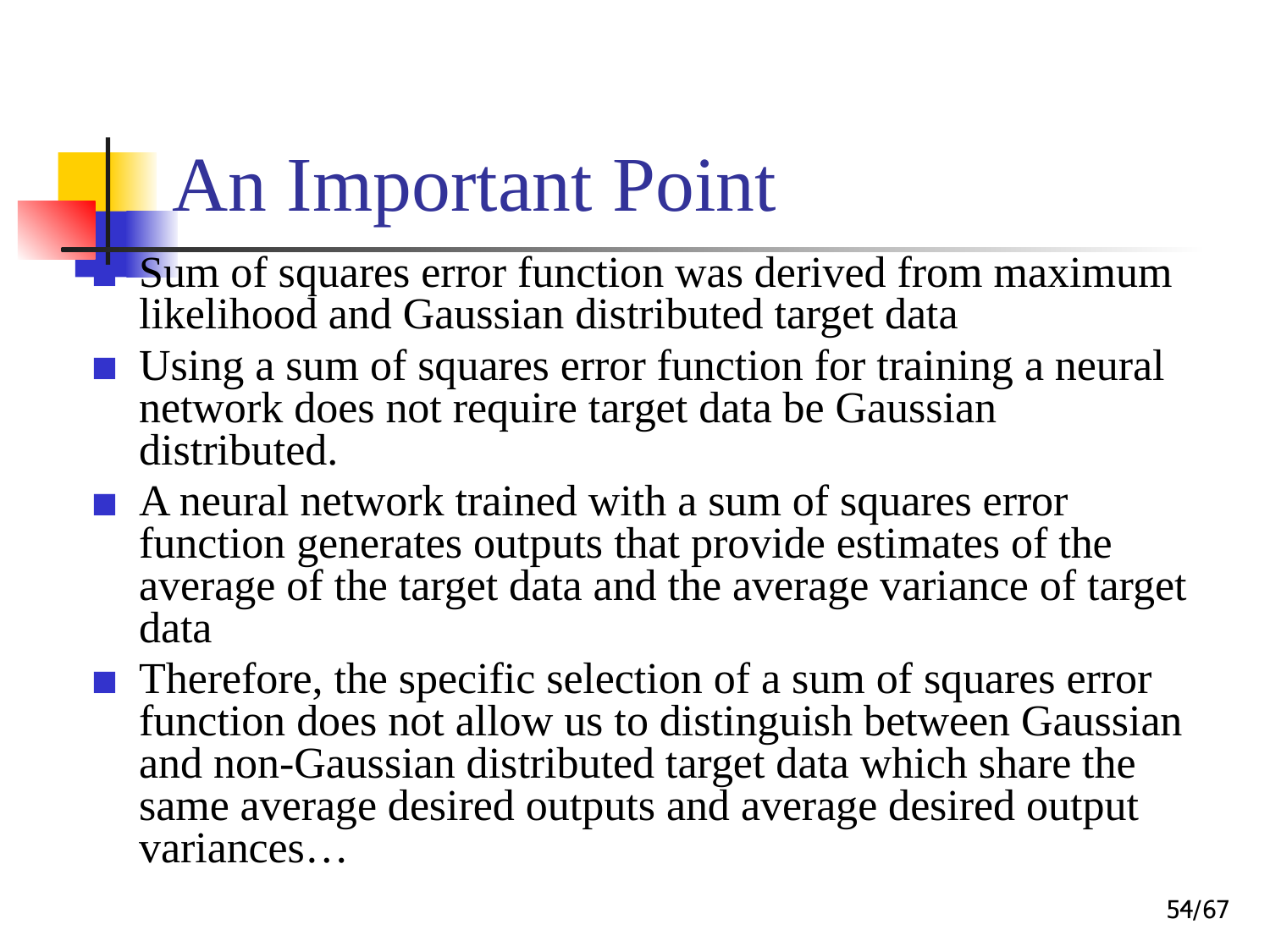

# An Important Point
Sum of squares error function was derived from maximum likelihood and Gaussian distributed target data
Using a sum of squares error function for training a neural network does not require target data be Gaussian distributed.
A neural network trained with a sum of squares error function generates outputs that provide estimates of the average of the target data and the average variance of target data
Therefore, the specific selection of a sum of squares error function does not allow us to distinguish between Gaussian and non-Gaussian distributed target data which share the same average desired outputs and average desired output variances…
54/67